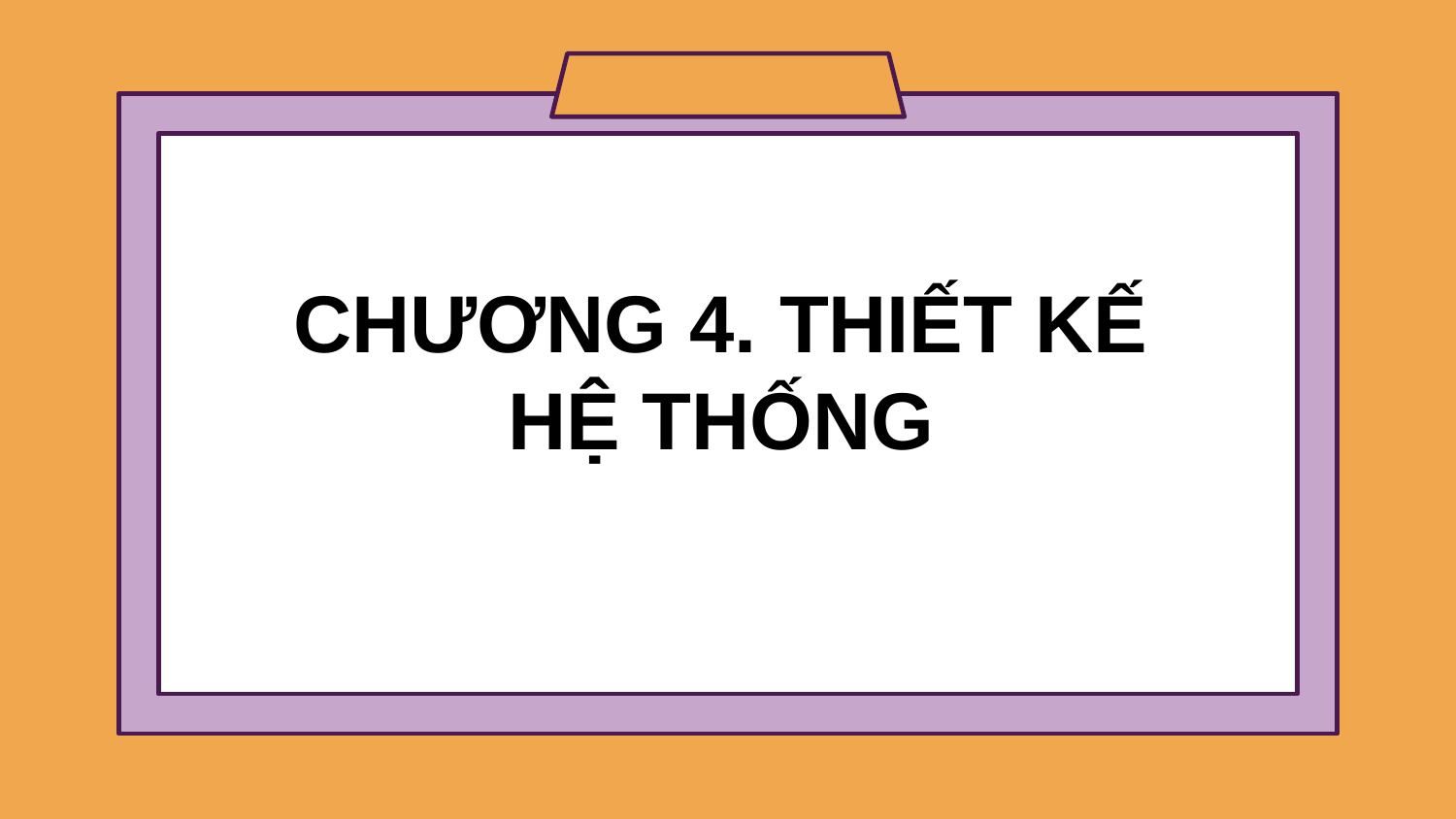

# CHƯƠNG 4. THIẾT KẾ HỆ THỐNG